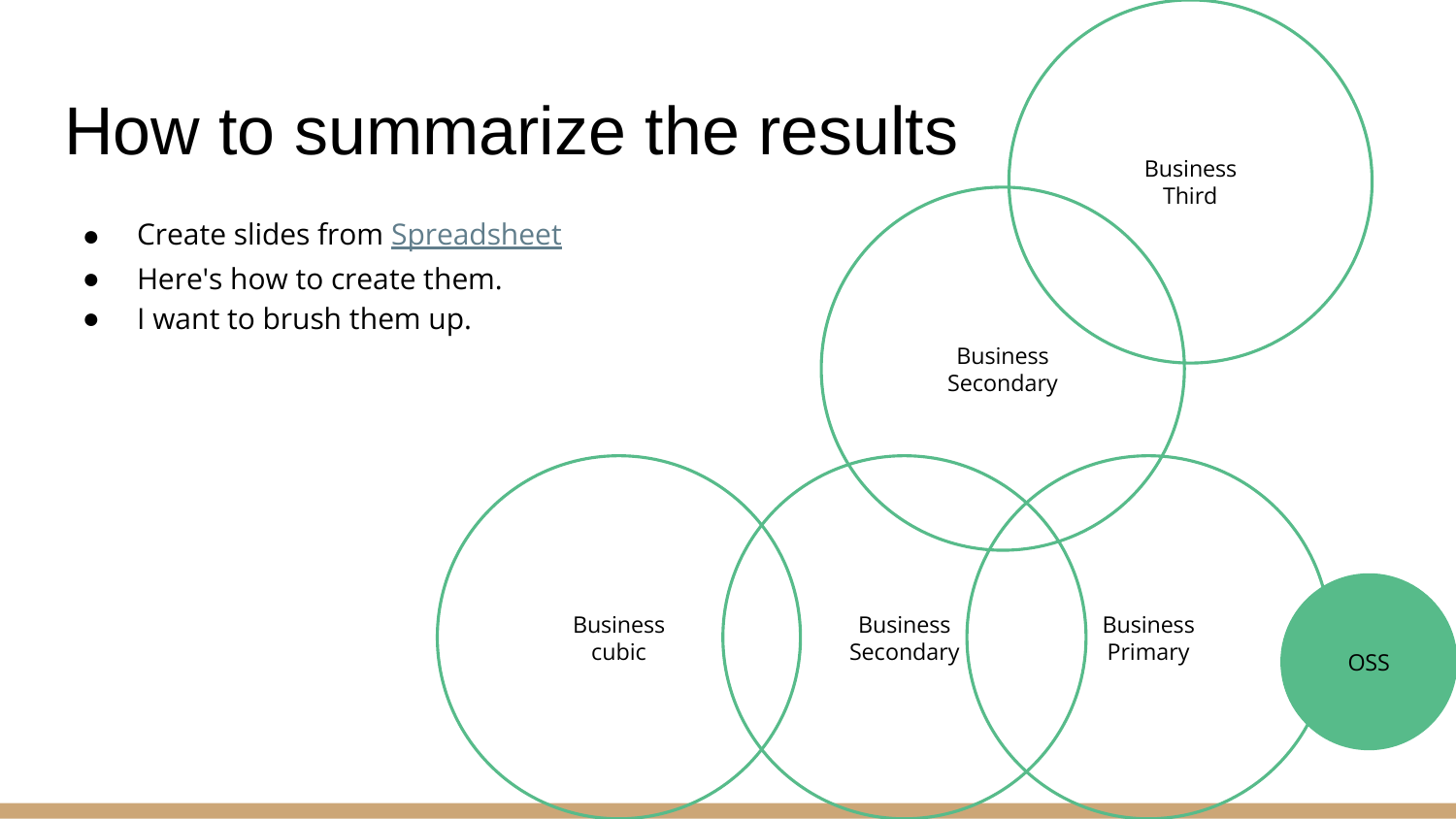

Business
Third
# How to summarize the results
Business
Secondary
Create slides from Spreadsheet
Here's how to create them.
I want to brush them up.
Business
cubic
Business
Secondary
Business
Primary
OSS